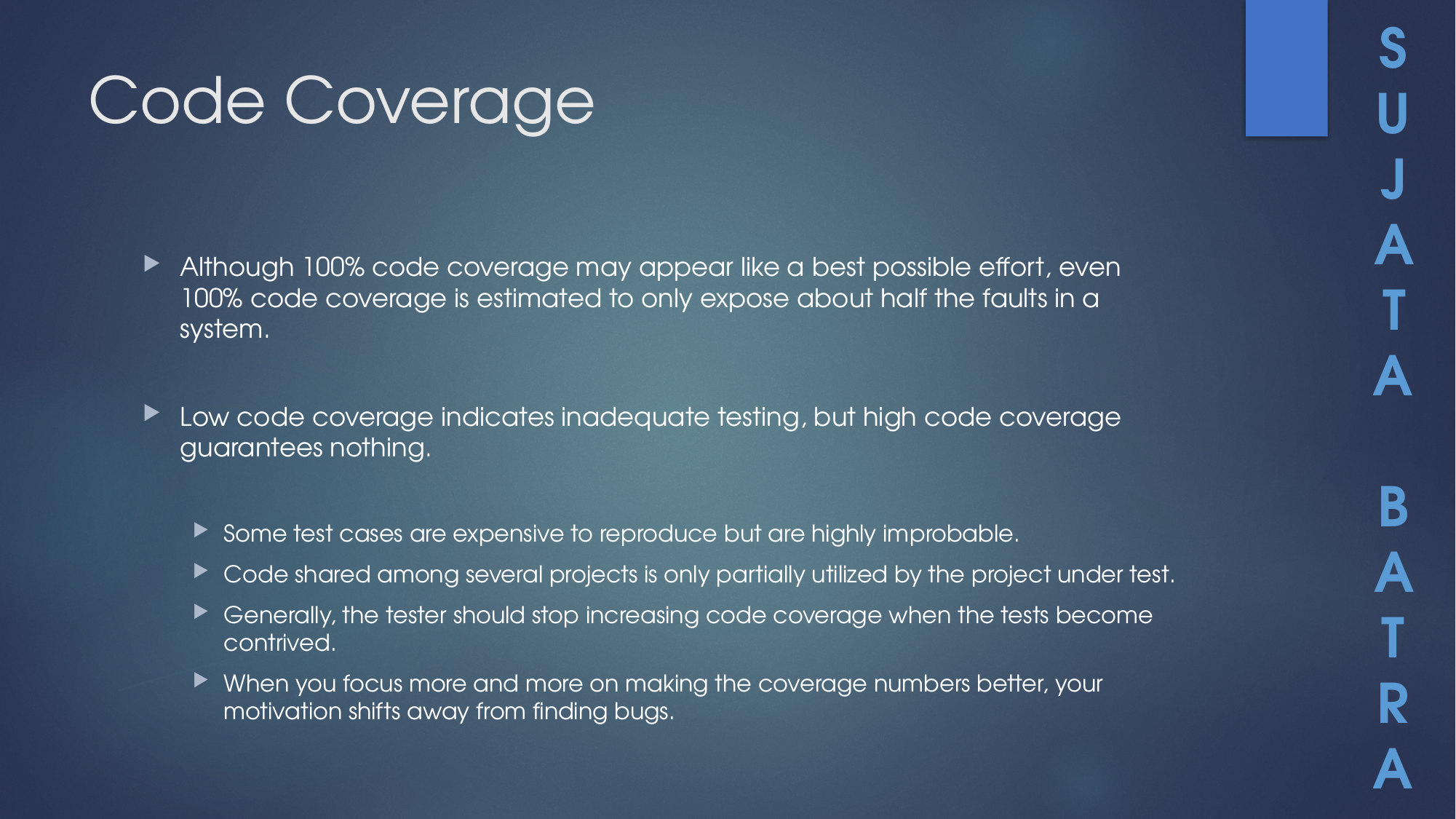

# Code Coverage
Although 100% code coverage may appear like a best possible effort, even 100% code coverage is estimated to only expose about half the faults in a system.

Low code coverage indicates inadequate testing, but high code coverage guarantees nothing.

Some test cases are expensive to reproduce but are highly improbable.
Code shared among several projects is only partially utilized by the project under test.
Generally, the tester should stop increasing code coverage when the tests become contrived.
When you focus more and more on making the coverage numbers better, your motivation shifts away from finding bugs.